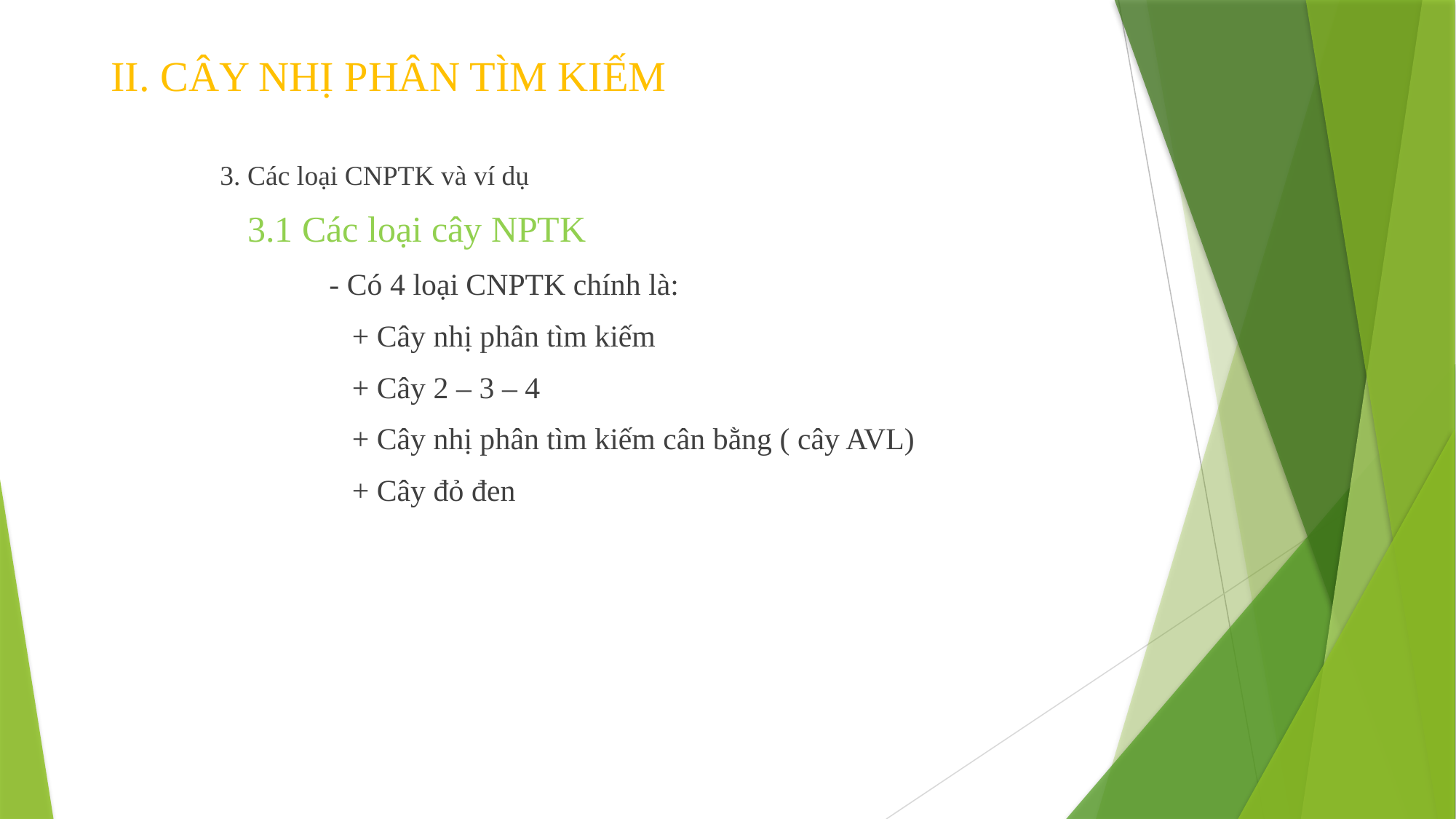

# II. CÂY NHỊ PHÂN TÌM KIẾM
	3. Các loại CNPTK và ví dụ
	    3.1 Các loại cây NPTK
		- Có 4 loại CNPTK chính là:
		   + Cây nhị phân tìm kiếm
		   + Cây 2 – 3 – 4
		   + Cây nhị phân tìm kiếm cân bằng ( cây AVL)
		   + Cây đỏ đen